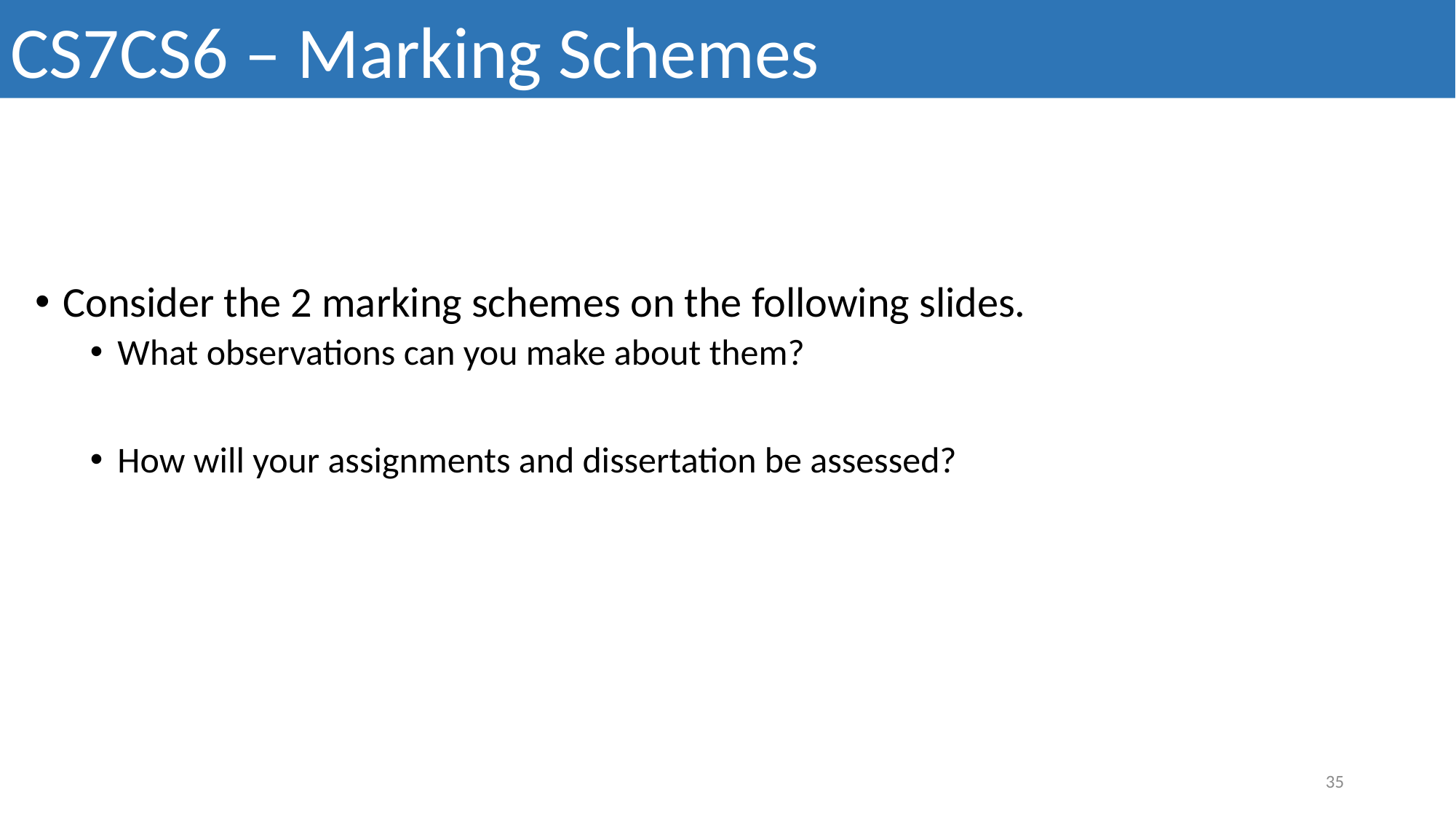

CS7CS6 – Marking Schemes

Consider the 2 marking schemes on the following slides.
What observations can you make about them?

How will your assignments and dissertation be assessed?

35